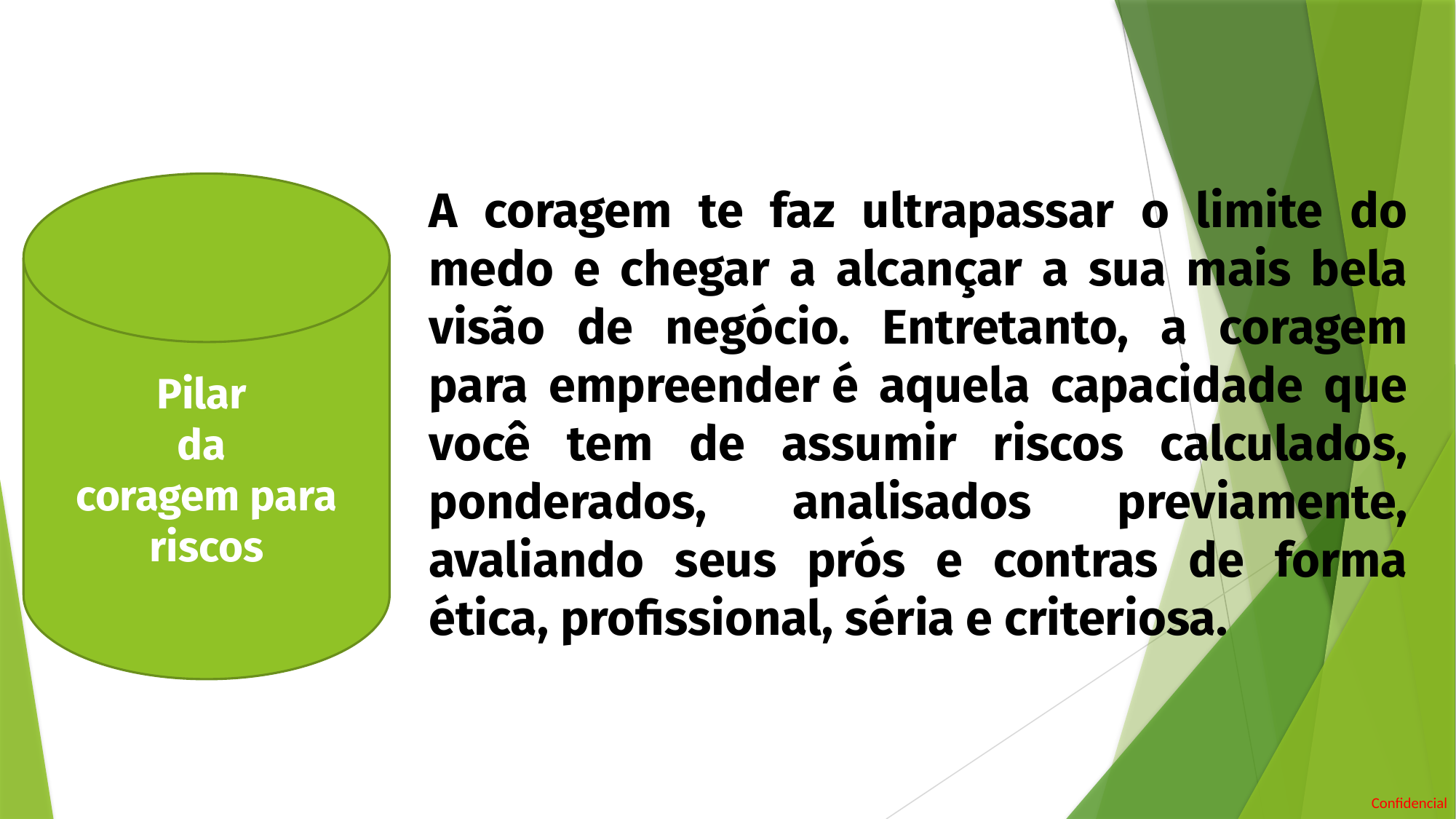

Pilar
da
coragem para riscos
A coragem te faz ultrapassar o limite do medo e chegar a alcançar a sua mais bela visão de negócio. Entretanto, a coragem para empreender é aquela capacidade que você tem de assumir riscos calculados, ponderados, analisados previamente, avaliando seus prós e contras de forma ética, profissional, séria e criteriosa.